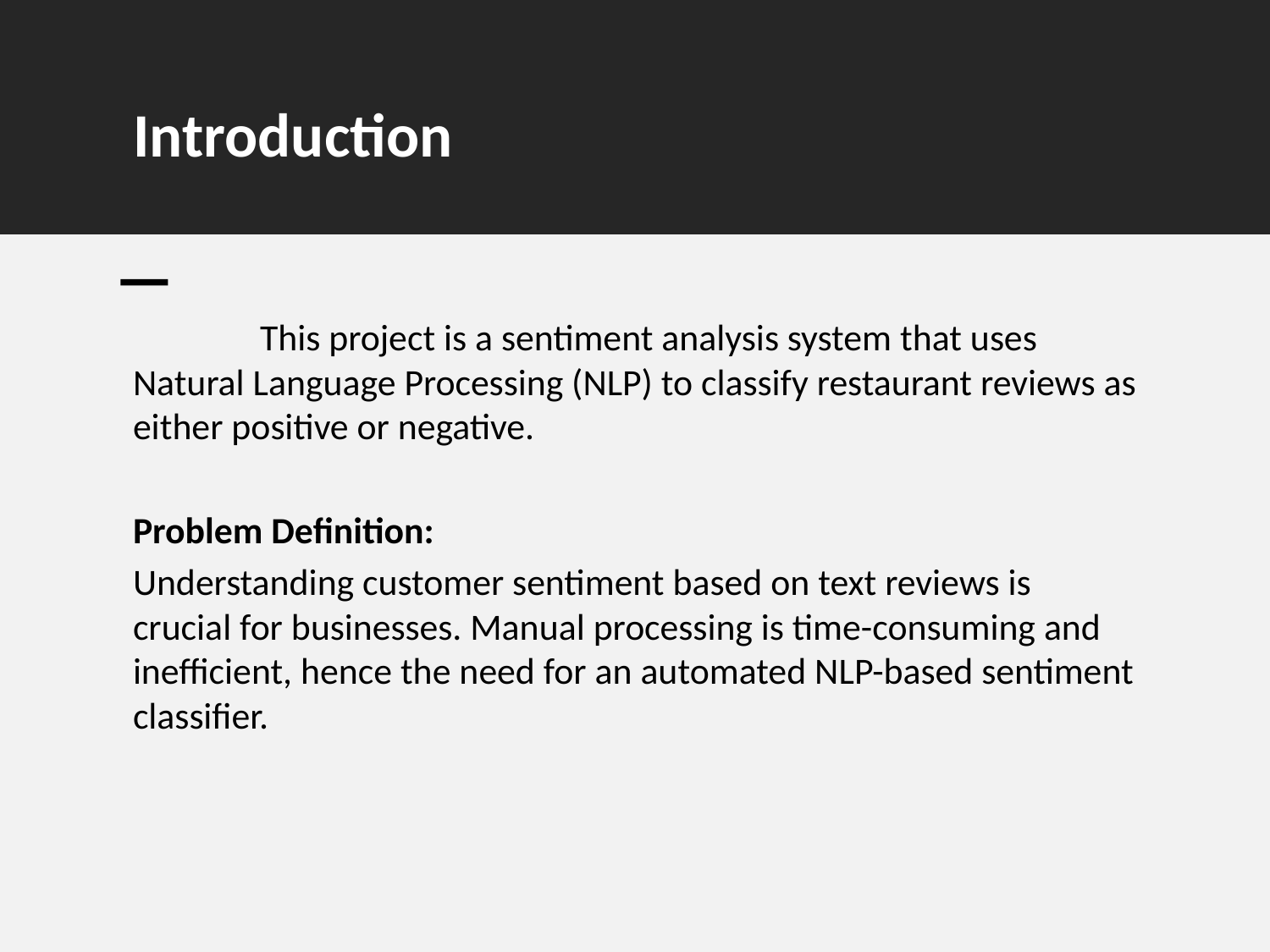

# Introduction

	This project is a sentiment analysis system that uses Natural Language Processing (NLP) to classify restaurant reviews as either positive or negative.

Problem Definition:
Understanding customer sentiment based on text reviews is crucial for businesses. Manual processing is time-consuming and inefficient, hence the need for an automated NLP-based sentiment classifier.